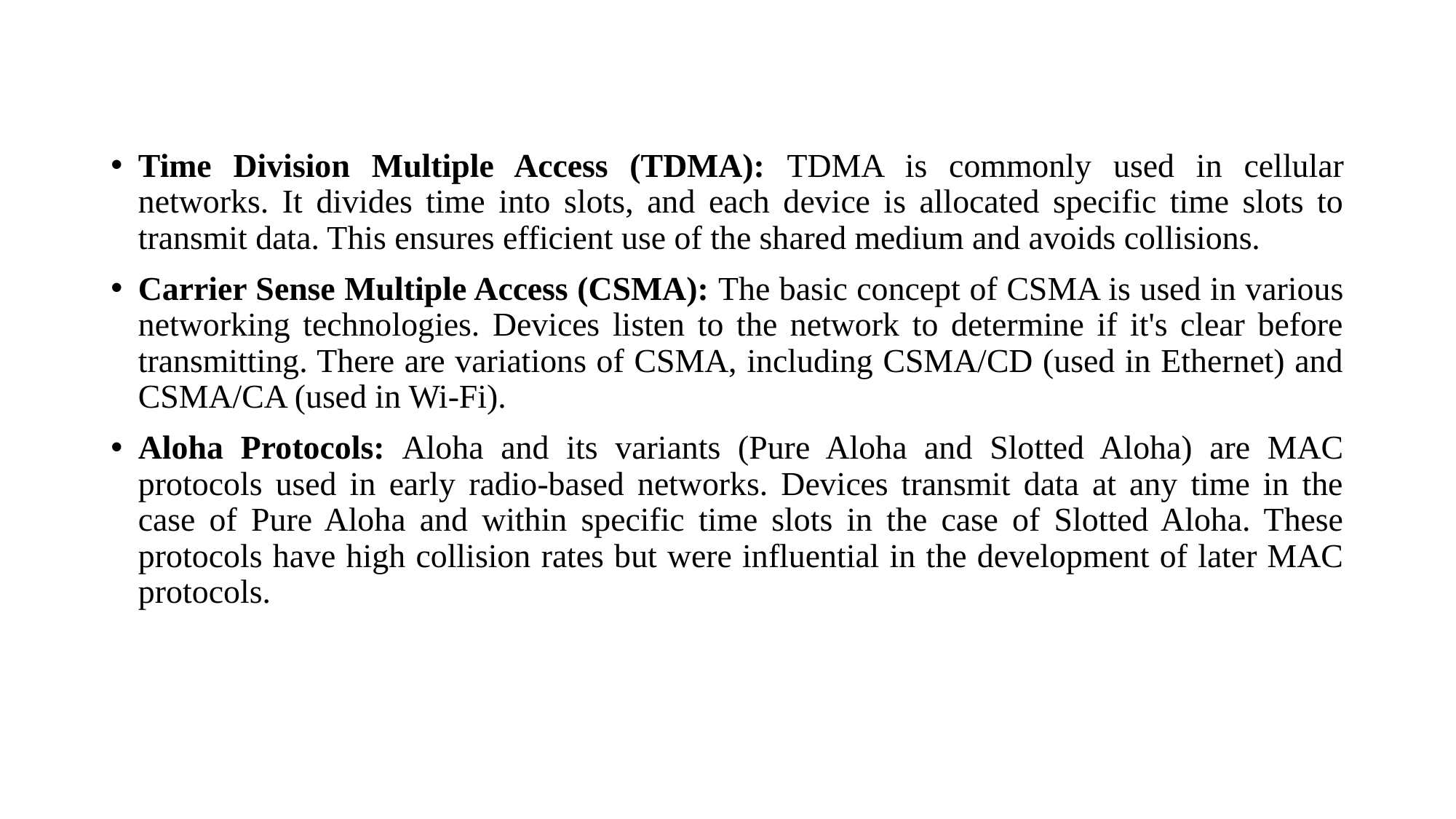

#
Time Division Multiple Access (TDMA): TDMA is commonly used in cellular networks. It divides time into slots, and each device is allocated specific time slots to transmit data. This ensures efficient use of the shared medium and avoids collisions.
Carrier Sense Multiple Access (CSMA): The basic concept of CSMA is used in various networking technologies. Devices listen to the network to determine if it's clear before transmitting. There are variations of CSMA, including CSMA/CD (used in Ethernet) and CSMA/CA (used in Wi-Fi).
Aloha Protocols: Aloha and its variants (Pure Aloha and Slotted Aloha) are MAC protocols used in early radio-based networks. Devices transmit data at any time in the case of Pure Aloha and within specific time slots in the case of Slotted Aloha. These protocols have high collision rates but were influential in the development of later MAC protocols.